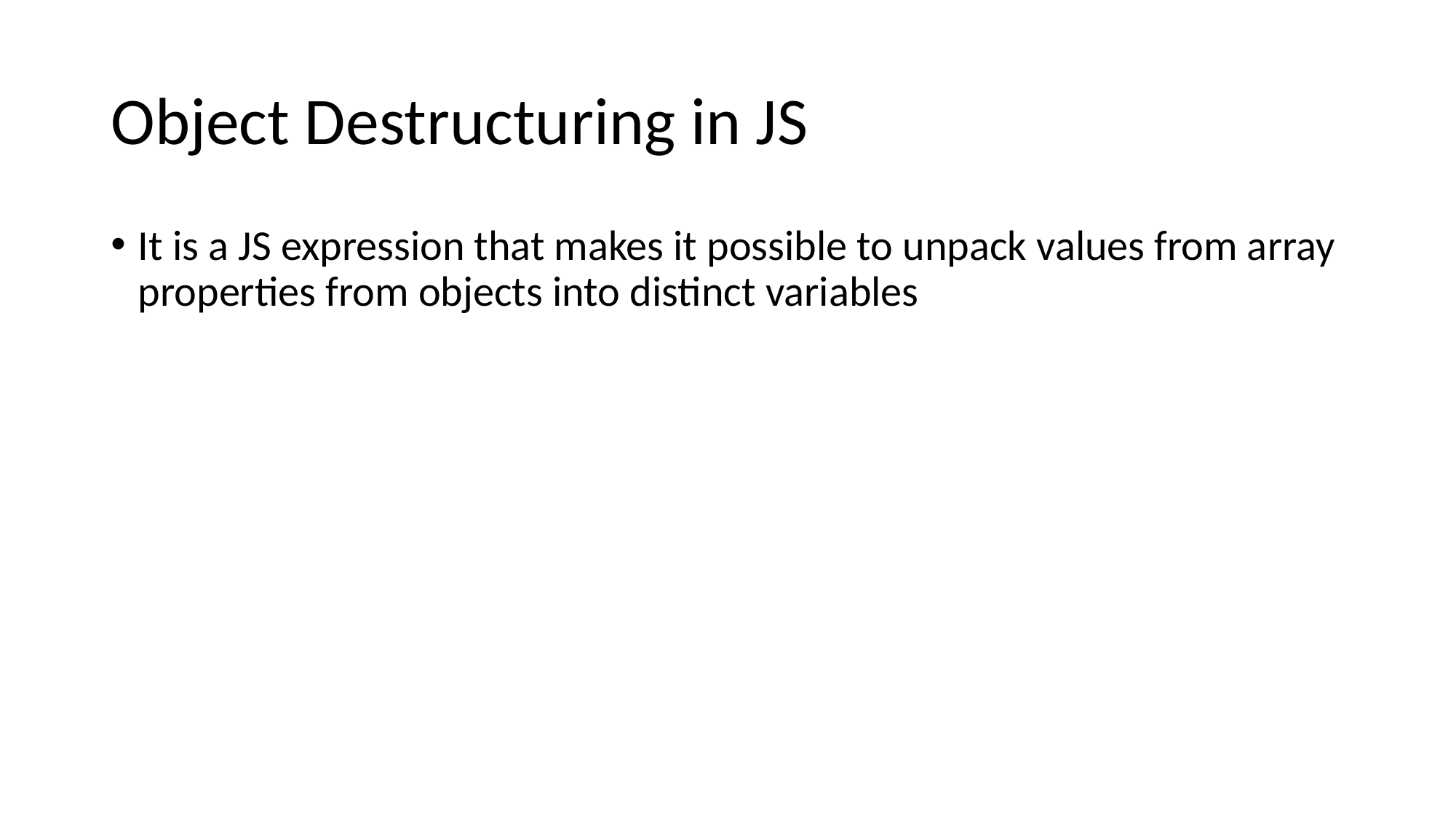

# Object Destructuring in JS
It is a JS expression that makes it possible to unpack values from array properties from objects into distinct variables